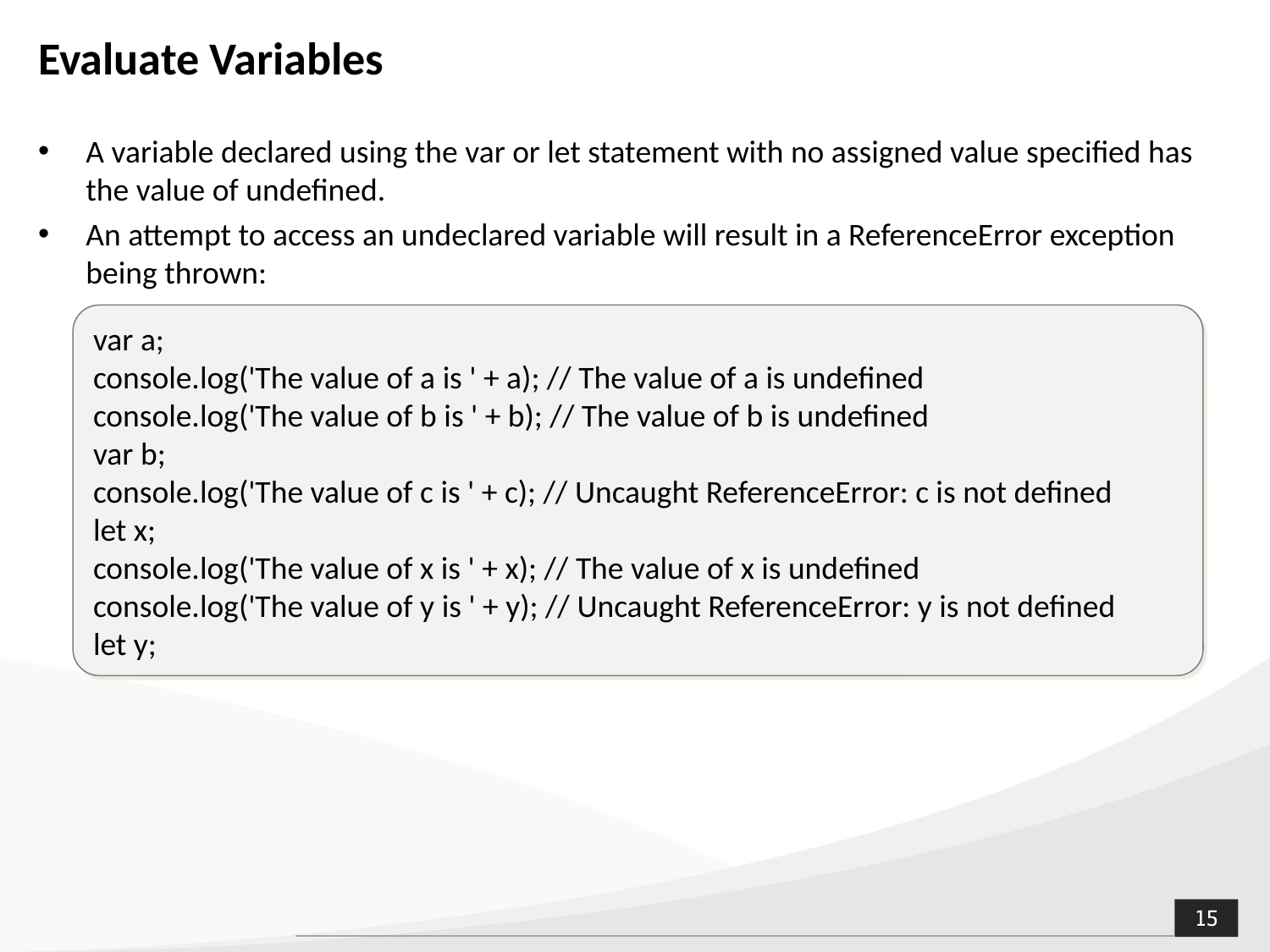

# Evaluate Variables
A variable declared using the var or let statement with no assigned value specified has the value of undefined.
An attempt to access an undeclared variable will result in a ReferenceError exception being thrown:

var a;
console.log('The value of a is ' + a); // The value of a is undefined
console.log('The value of b is ' + b); // The value of b is undefined
var b;
console.log('The value of c is ' + c); // Uncaught ReferenceError: c is not defined
let x;
console.log('The value of x is ' + x); // The value of x is undefined
console.log('The value of y is ' + y); // Uncaught ReferenceError: y is not defined
let y;